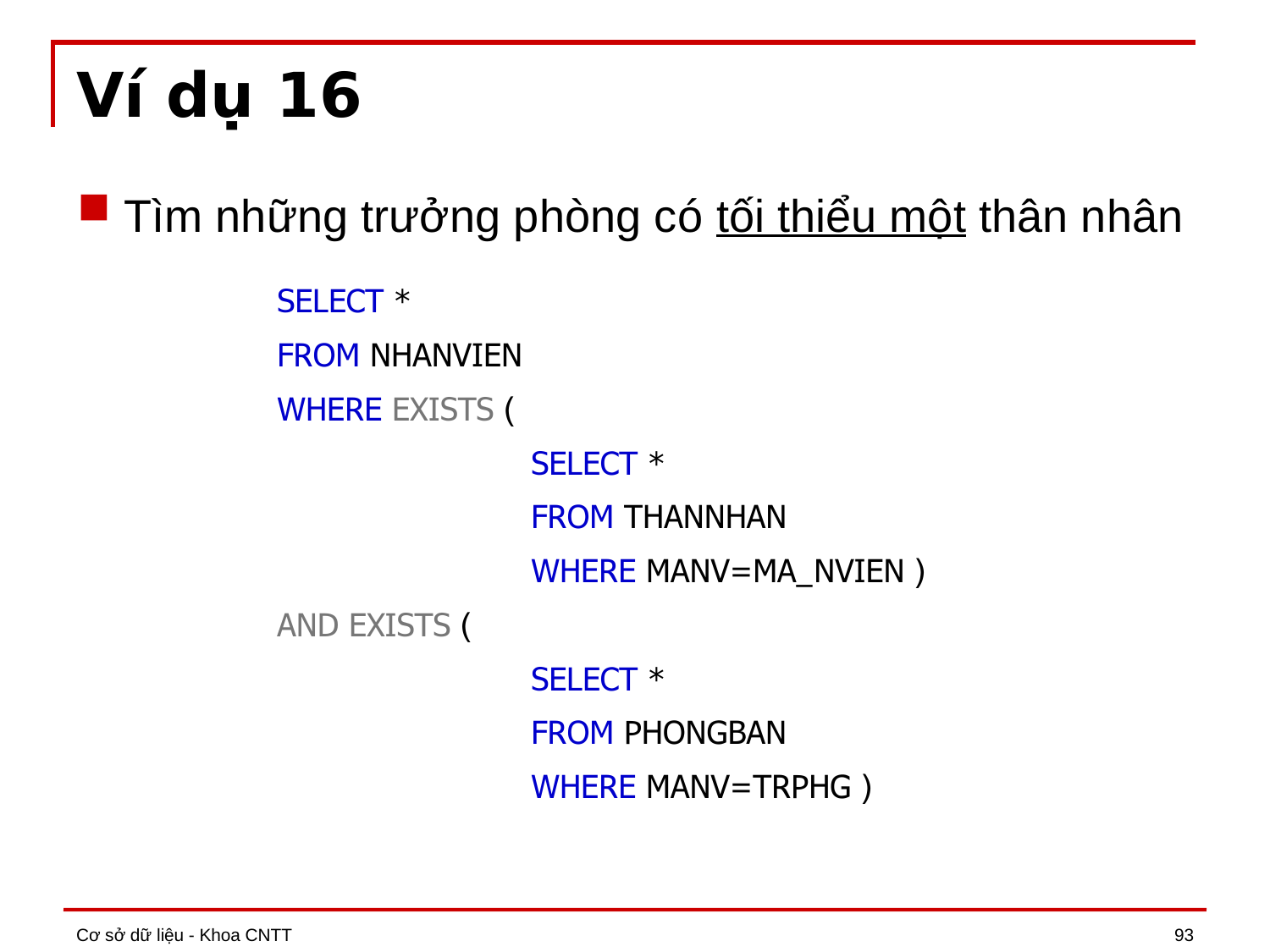

# Ví dụ 16
Tìm những trưởng phòng có tối thiểu một thân nhân
SELECT *
FROM NHANVIEN
WHERE EXISTS (
		SELECT *
		FROM THANNHAN
		WHERE MANV=MA_NVIEN )
AND EXISTS (
		SELECT *
		FROM PHONGBAN
		WHERE MANV=TRPHG )
Cơ sở dữ liệu - Khoa CNTT
93